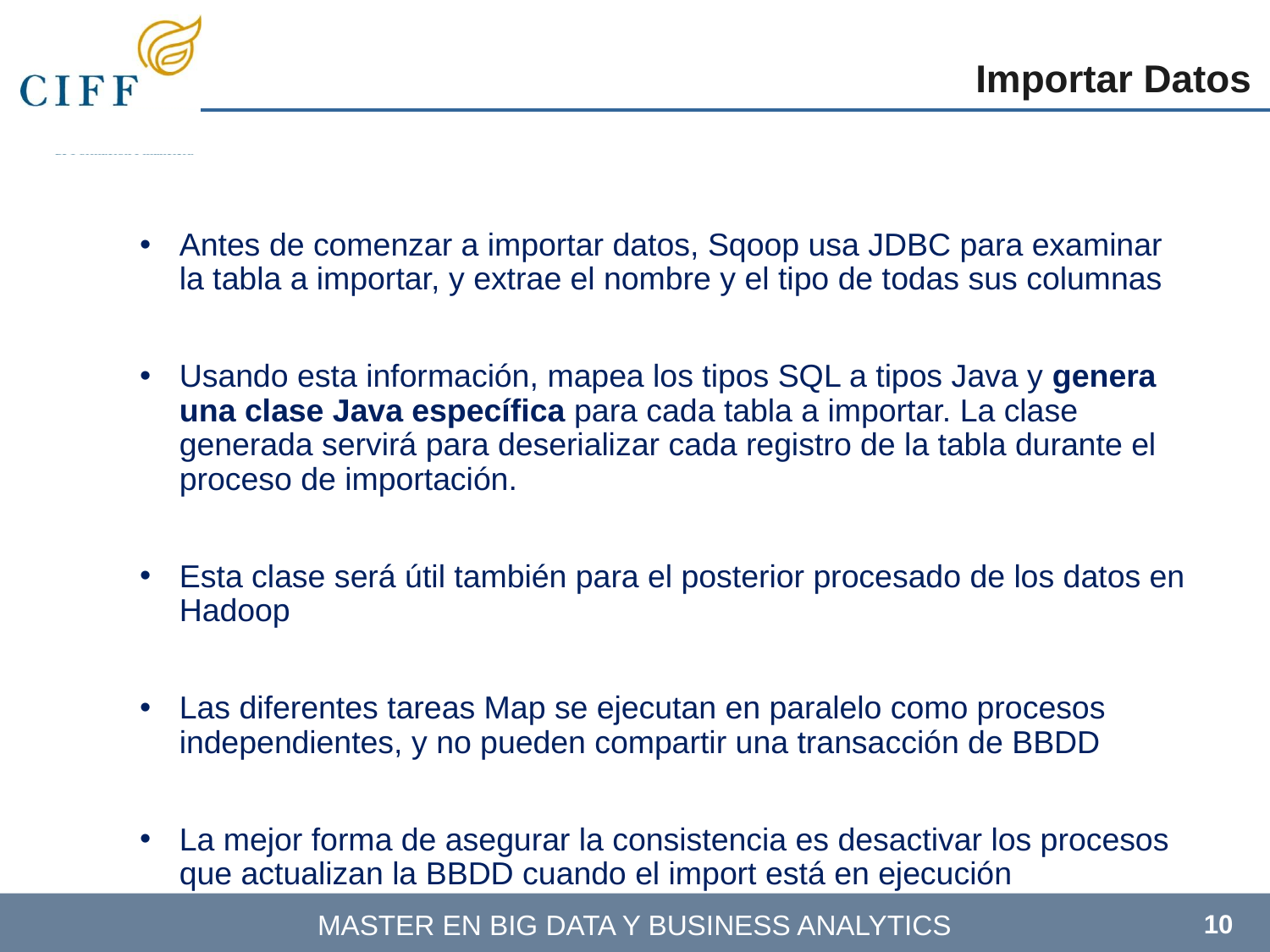

Importar Datos
Antes de comenzar a importar datos, Sqoop usa JDBC para examinar la tabla a importar, y extrae el nombre y el tipo de todas sus columnas

Usando esta información, mapea los tipos SQL a tipos Java y genera una clase Java específica para cada tabla a importar. La clase generada servirá para deserializar cada registro de la tabla durante el proceso de importación.

Esta clase será útil también para el posterior procesado de los datos en Hadoop

Las diferentes tareas Map se ejecutan en paralelo como procesos independientes, y no pueden compartir una transacción de BBDD

La mejor forma de asegurar la consistencia es desactivar los procesos que actualizan la BBDD cuando el import está en ejecución

10